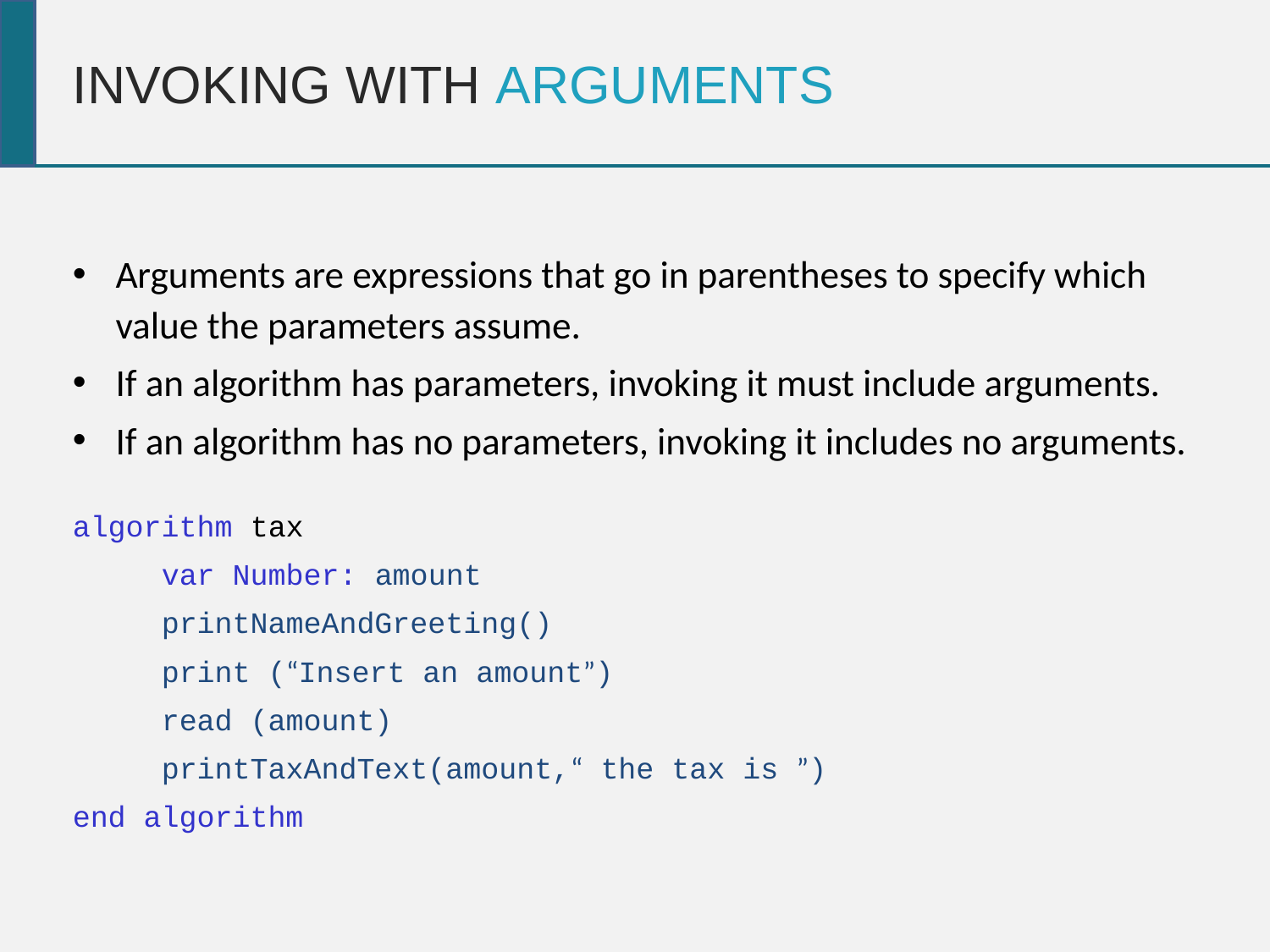

INVOKING WITH ARGUMENTS

Arguments are expressions that go in parentheses to specify which value the parameters assume.
If an algorithm has parameters, invoking it must include arguments.
If an algorithm has no parameters, invoking it includes no arguments.

algorithm tax
	var Number: amount
	printNameAndGreeting()
	print (“Insert an amount”)
	read (amount)
	printTaxAndText(amount,“ the tax is ”)
end algorithm